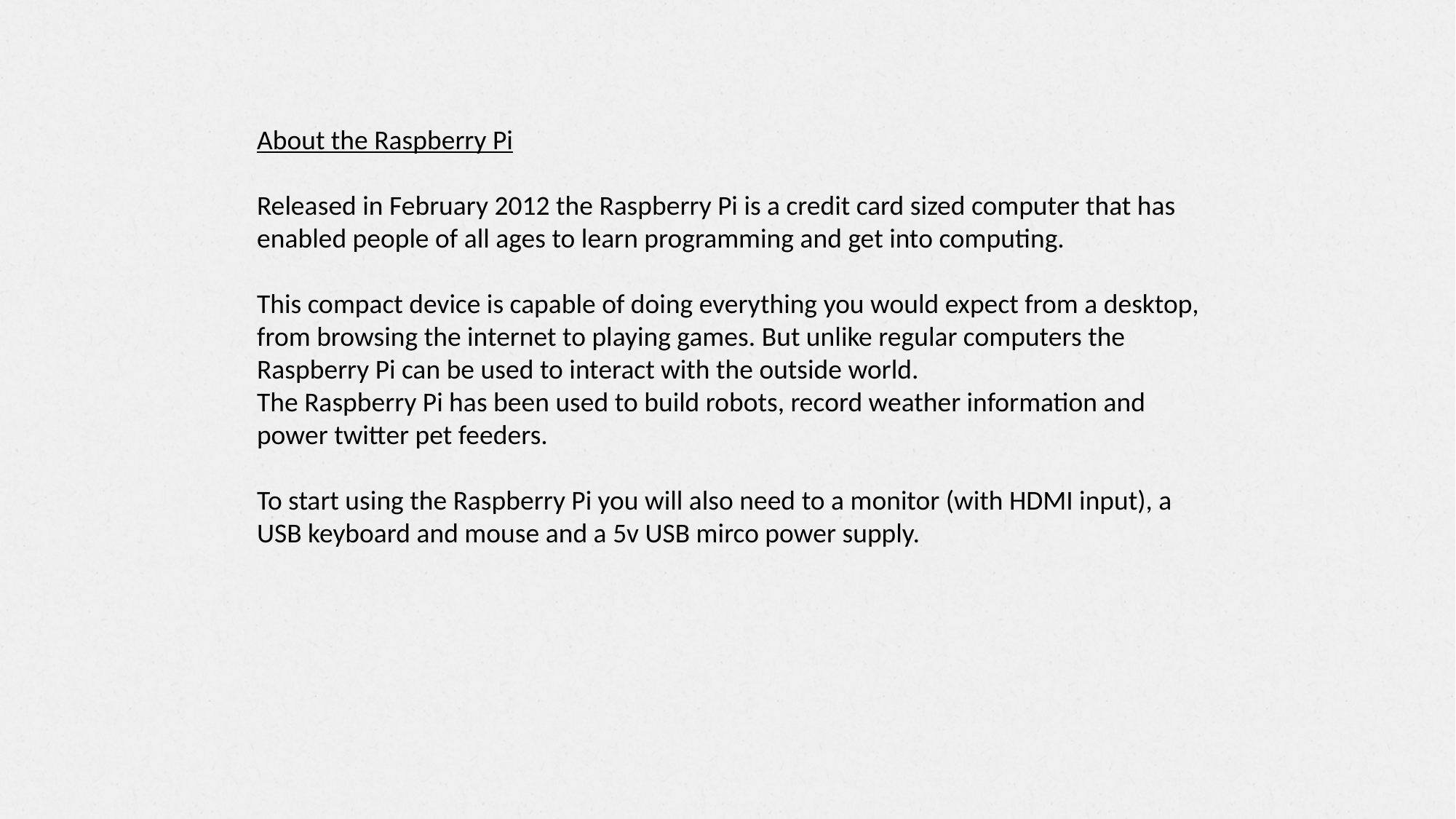

About the Raspberry Pi

Released in February 2012 the Raspberry Pi is a credit card sized computer that has enabled people of all ages to learn programming and get into computing.

This compact device is capable of doing everything you would expect from a desktop, from browsing the internet to playing games. But unlike regular computers the Raspberry Pi can be used to interact with the outside world.
The Raspberry Pi has been used to build robots, record weather information and power twitter pet feeders.

To start using the Raspberry Pi you will also need to a monitor (with HDMI input), a USB keyboard and mouse and a 5v USB mirco power supply.